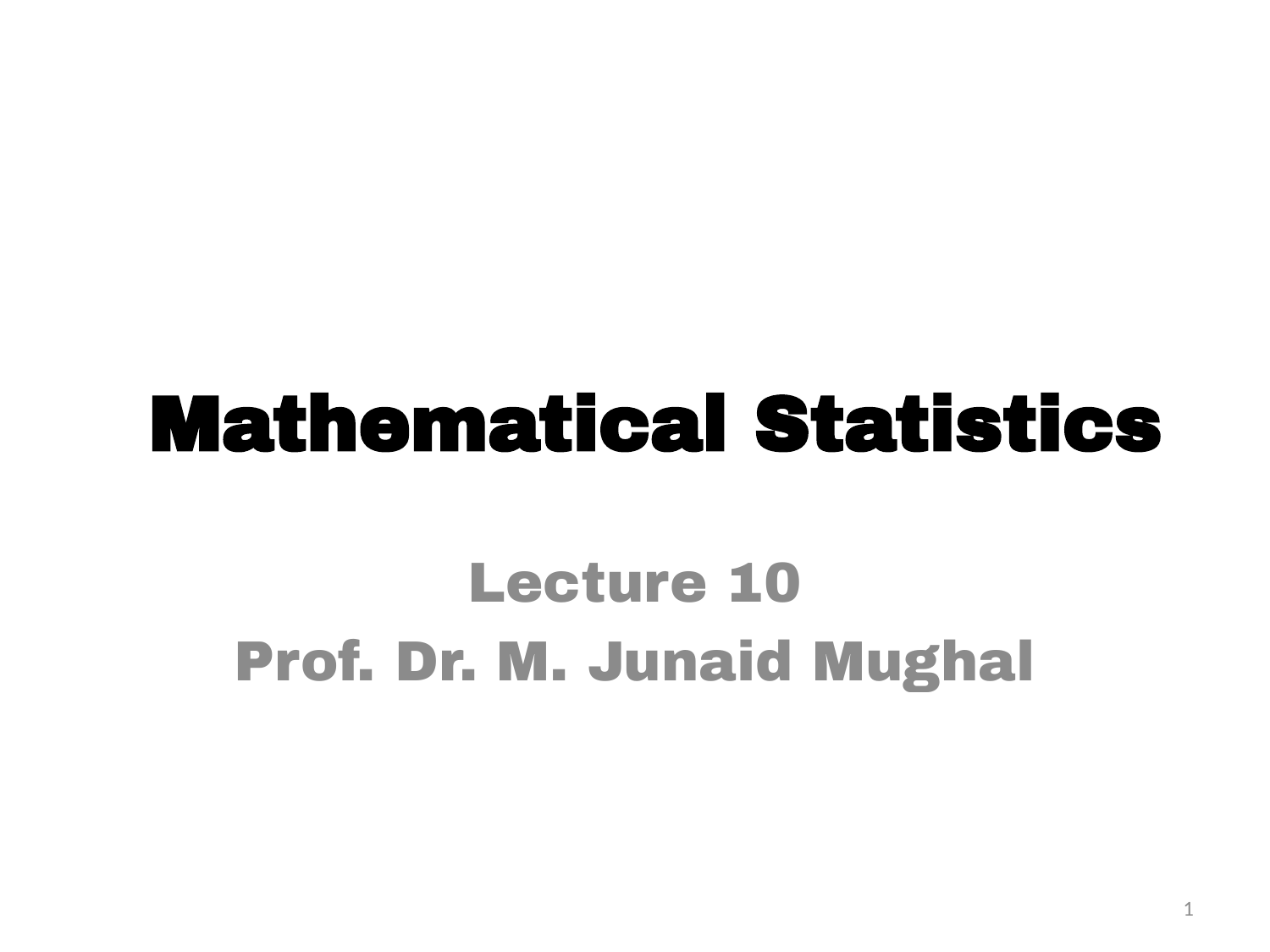

Mathematical Statistics
Lecture 10
Prof. Dr. M. Junaid Mughal

1